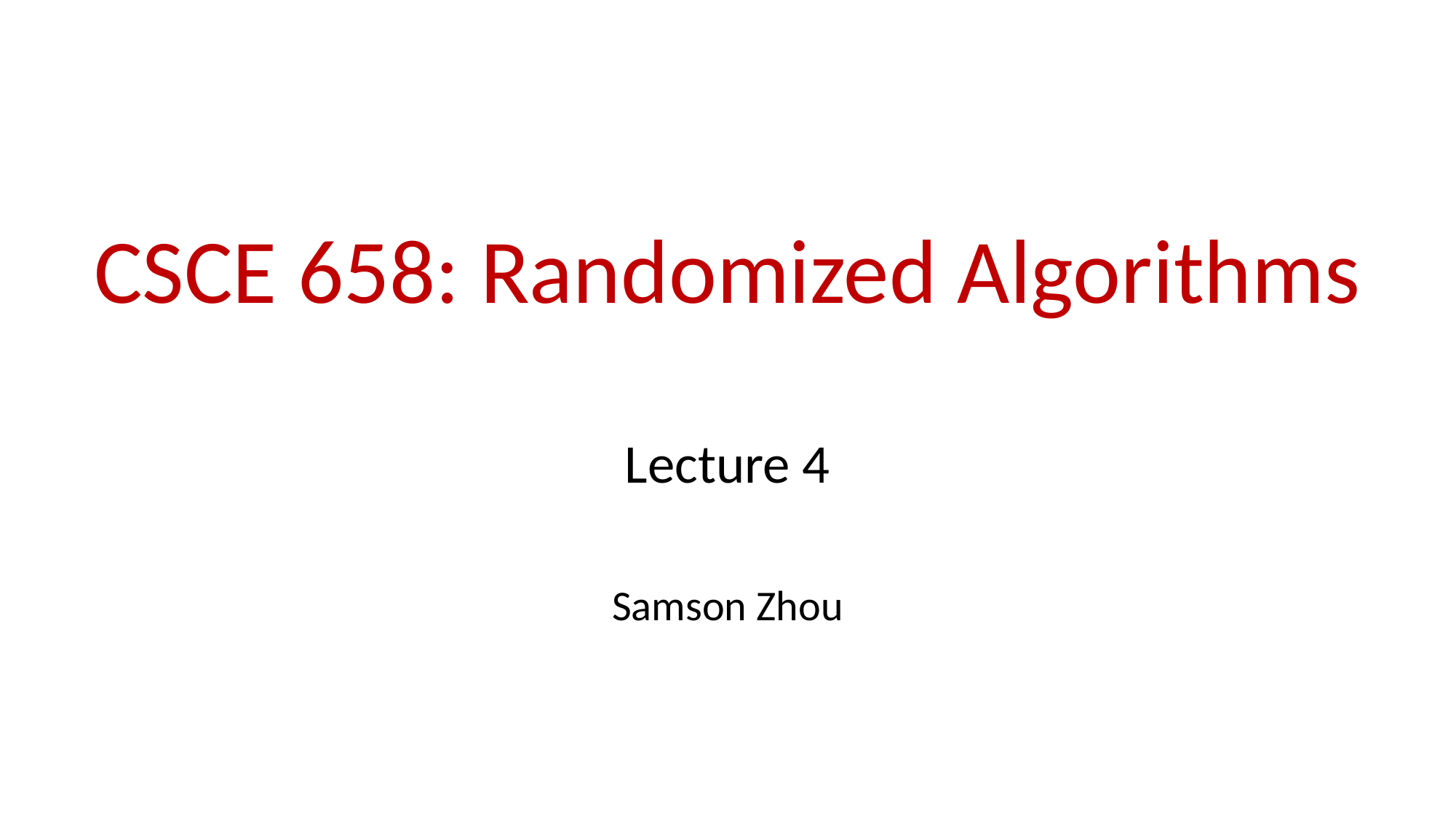

# CSCE 658: Randomized Algorithms
Lecture 4

Samson Zhou